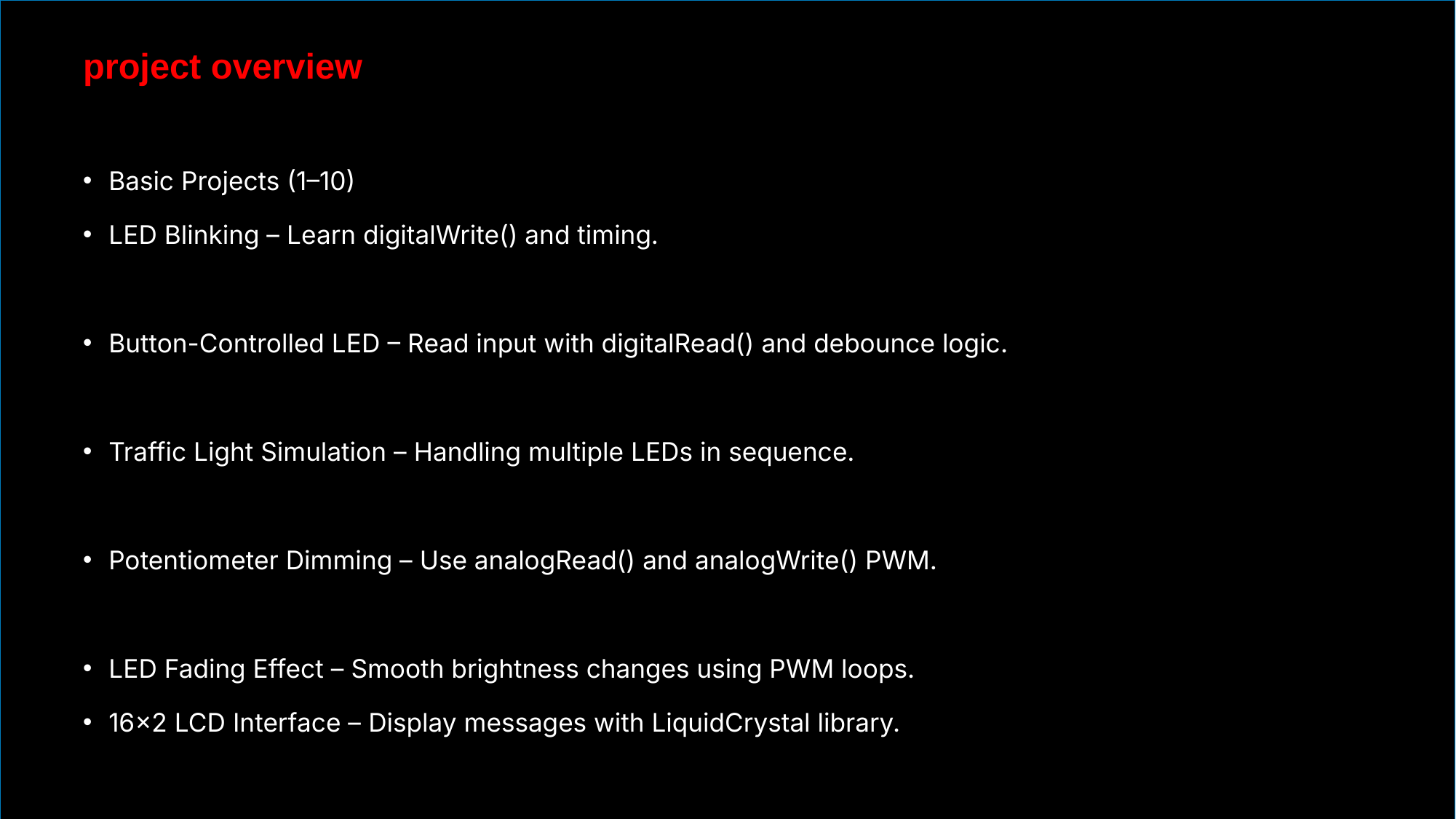

# project overview
Basic Projects (1–10)
LED Blinking – Learn digitalWrite() and timing.

Button-Controlled LED – Read input with digitalRead() and debounce logic.

Traffic Light Simulation – Handling multiple LEDs in sequence.

Potentiometer Dimming – Use analogRead() and analogWrite() PWM.

LED Fading Effect – Smooth brightness changes using PWM loops.
16×2 LCD Interface – Display messages with LiquidCrystal library.